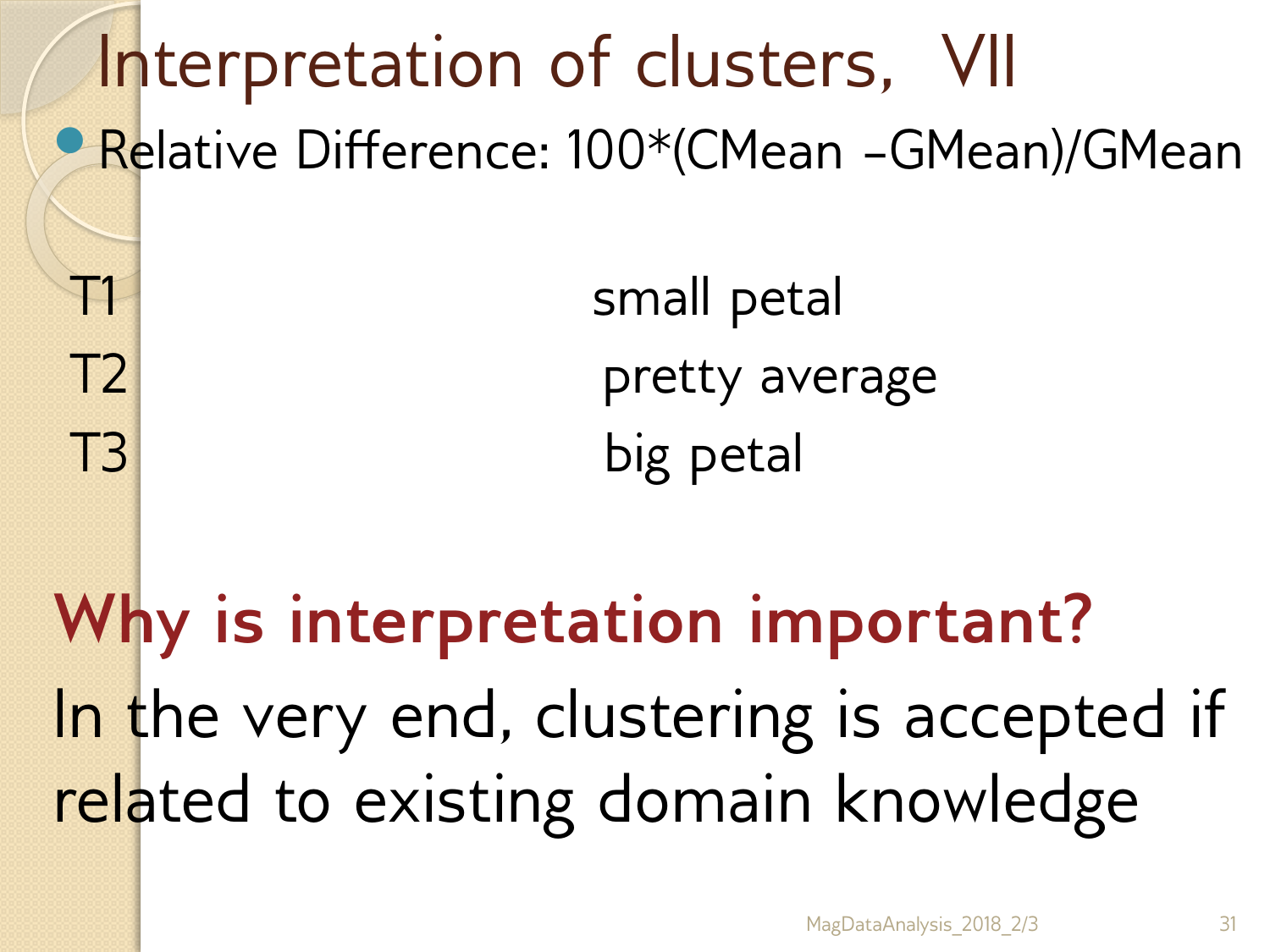

# Interpretation of clusters,  VII
Relative Difference: 100*(CMean –GMean)/GMean
 T1                            small petal
 T2                            pretty average
 T3                            big petal

Why is interpretation important?
In the very end, clustering is accepted if related to existing domain knowledge
MagDataAnalysis_2018_2/3
31